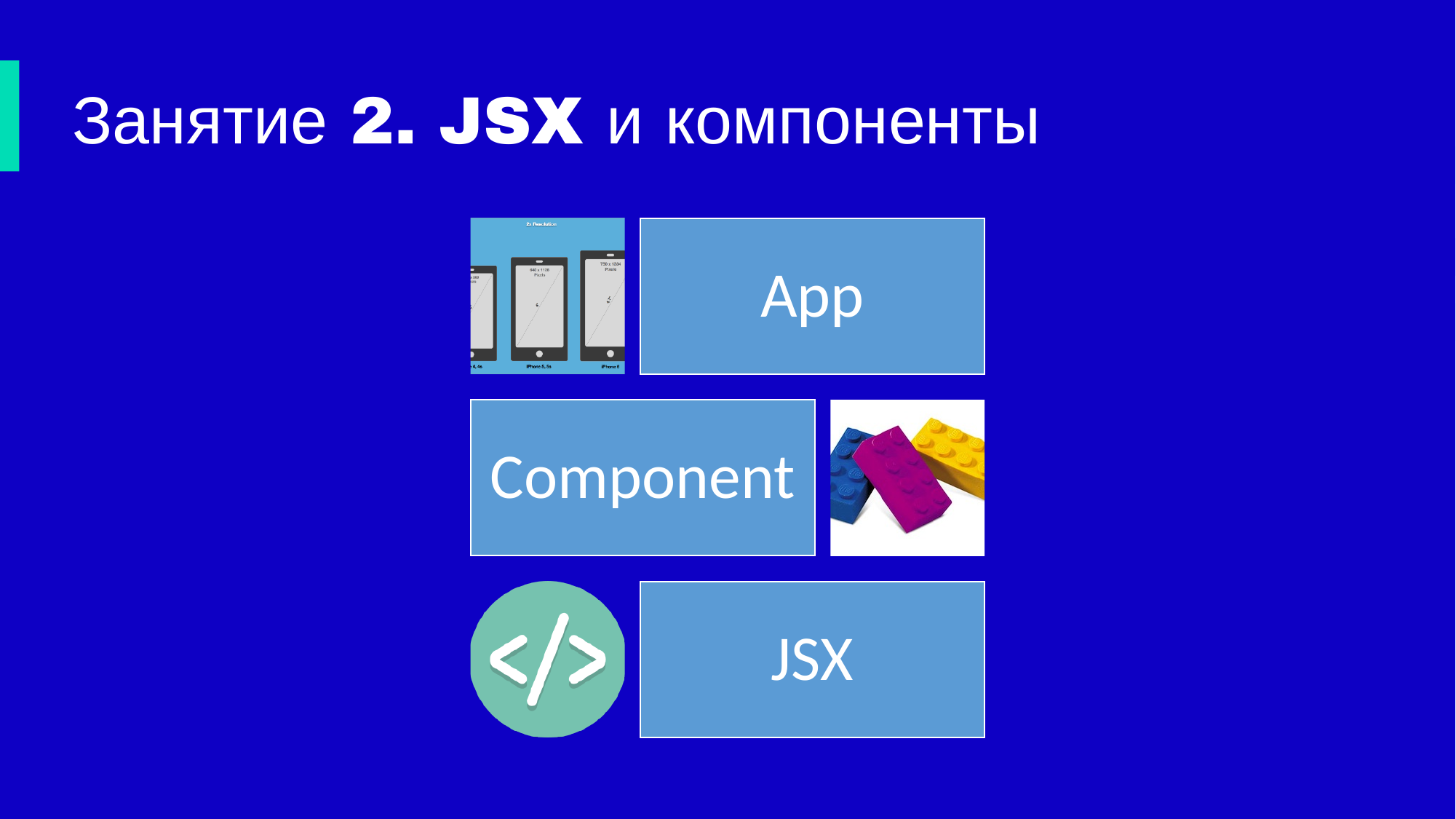

# Занятие 2. JSX и компоненты
App
Component
JSX